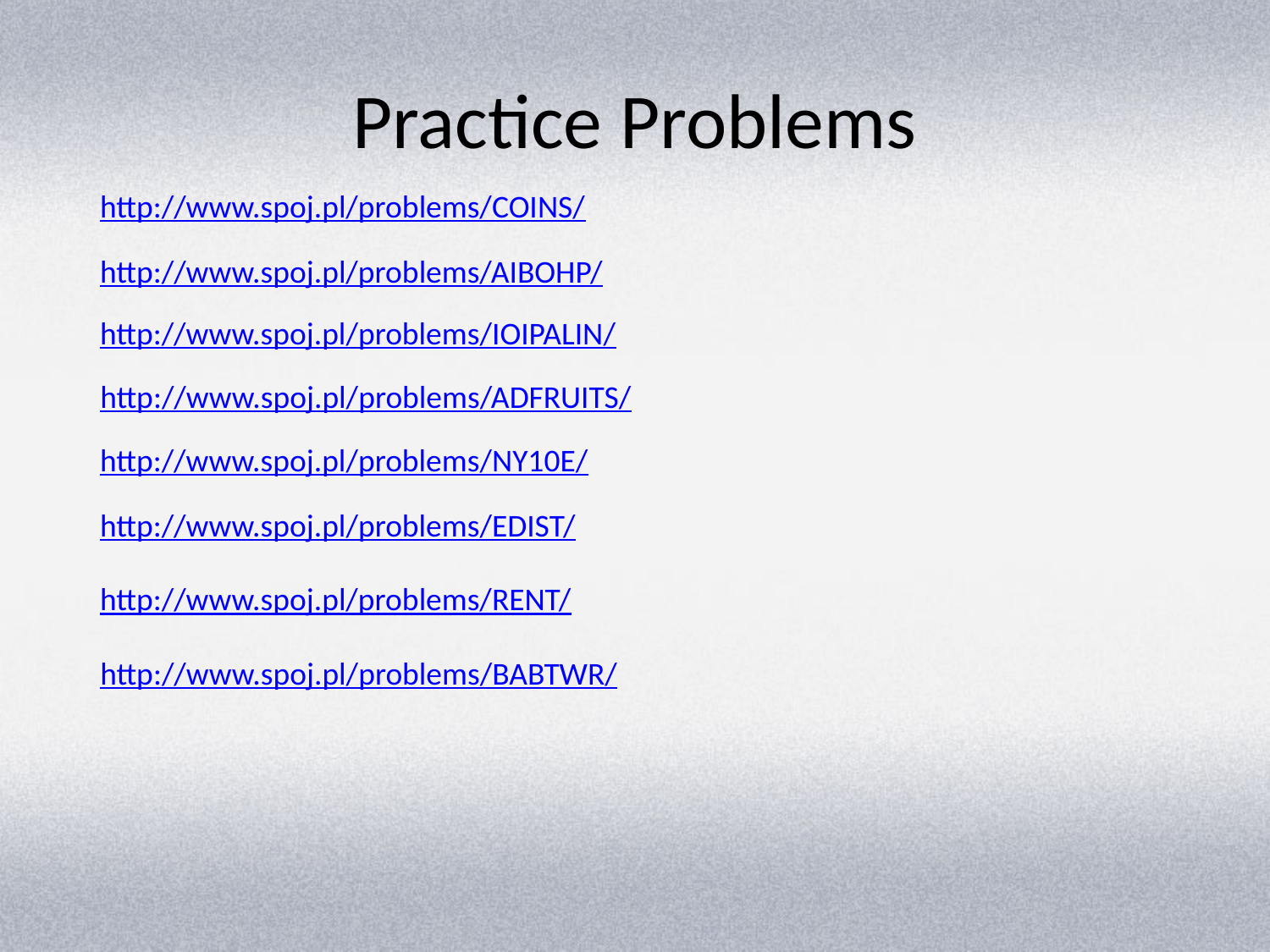

# Practice Problems
http://www.spoj.pl/problems/COINS/
http://www.spoj.pl/problems/AIBOHP/
http://www.spoj.pl/problems/IOIPALIN/
http://www.spoj.pl/problems/ADFRUITS/
http://www.spoj.pl/problems/NY10E/
http://www.spoj.pl/problems/EDIST/
http://www.spoj.pl/problems/RENT/
http://www.spoj.pl/problems/BABTWR/